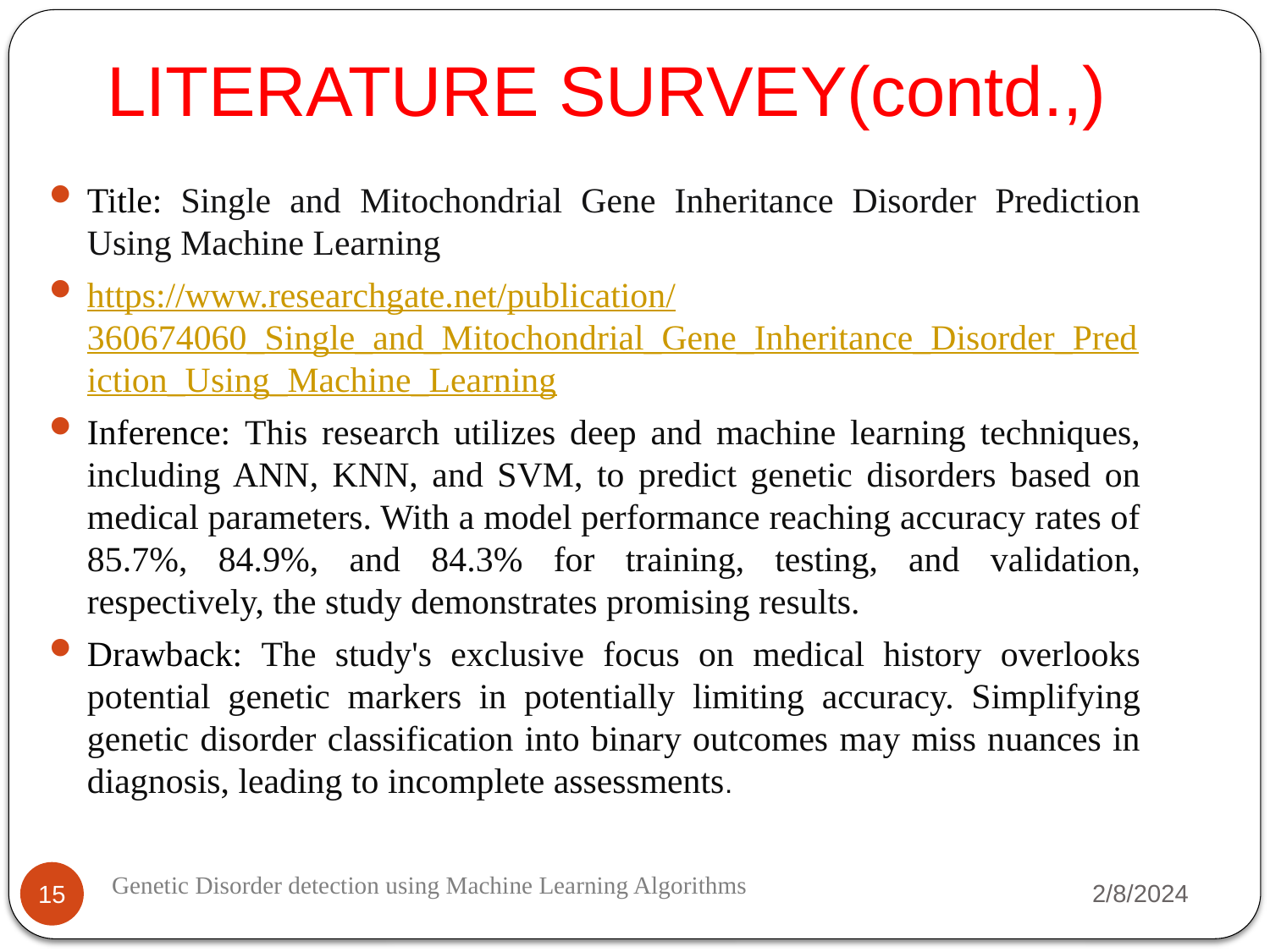

# LITERATURE SURVEY(contd.,)
Title: Single and Mitochondrial Gene Inheritance Disorder Prediction Using Machine Learning
https://www.researchgate.net/publication/360674060_Single_and_Mitochondrial_Gene_Inheritance_Disorder_Prediction_Using_Machine_Learning
Inference: This research utilizes deep and machine learning techniques, including ANN, KNN, and SVM, to predict genetic disorders based on medical parameters. With a model performance reaching accuracy rates of 85.7%, 84.9%, and 84.3% for training, testing, and validation, respectively, the study demonstrates promising results.
Drawback: The study's exclusive focus on medical history overlooks potential genetic markers in potentially limiting accuracy. Simplifying genetic disorder classification into binary outcomes may miss nuances in diagnosis, leading to incomplete assessments.
2/8/2024
15
Genetic Disorder detection using Machine Learning Algorithms